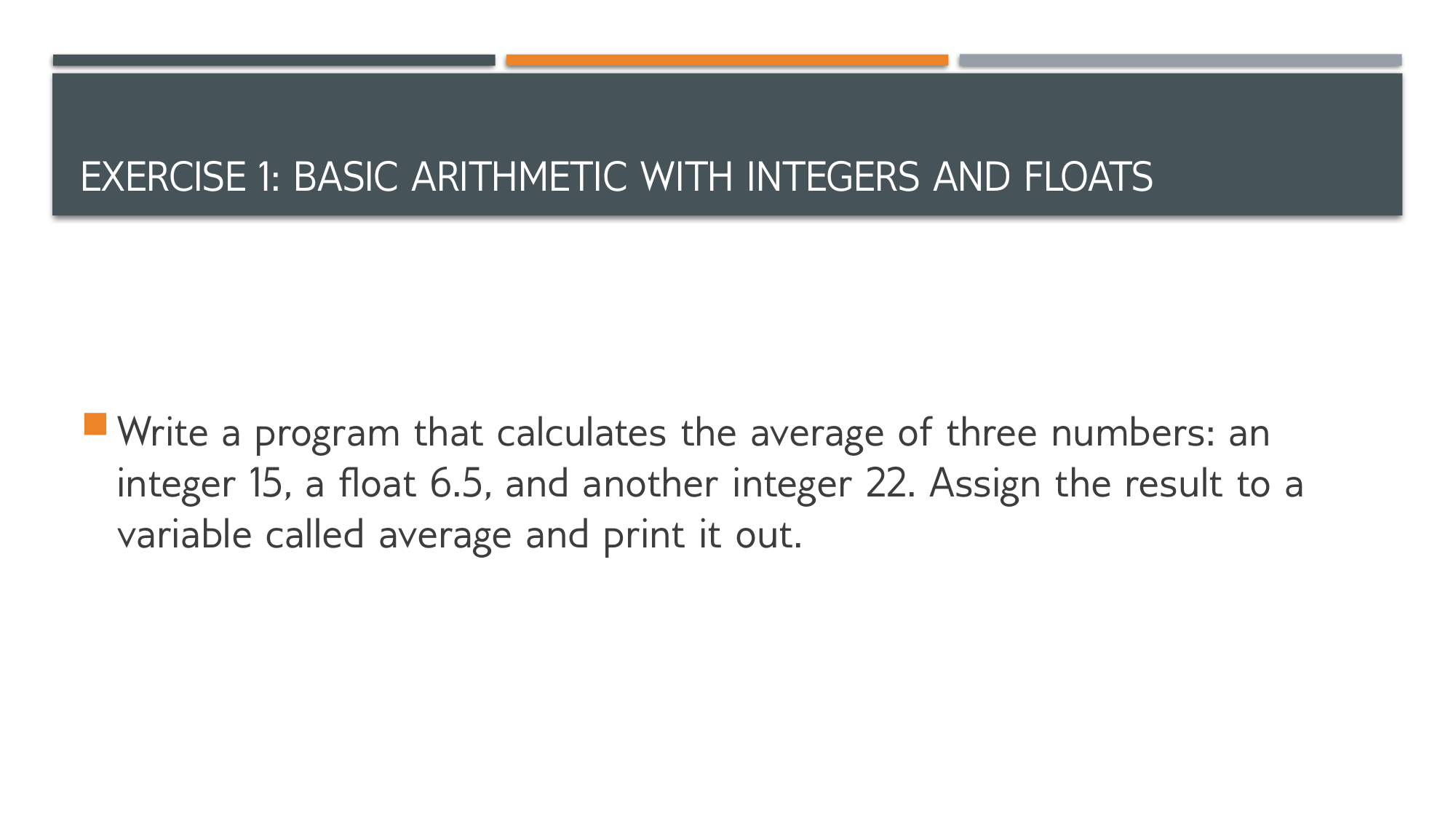

# Exercise 1: Basic Arithmetic with Integers and Floats
Write a program that calculates the average of three numbers: an integer 15, a float 6.5, and another integer 22. Assign the result to a variable called average and print it out.